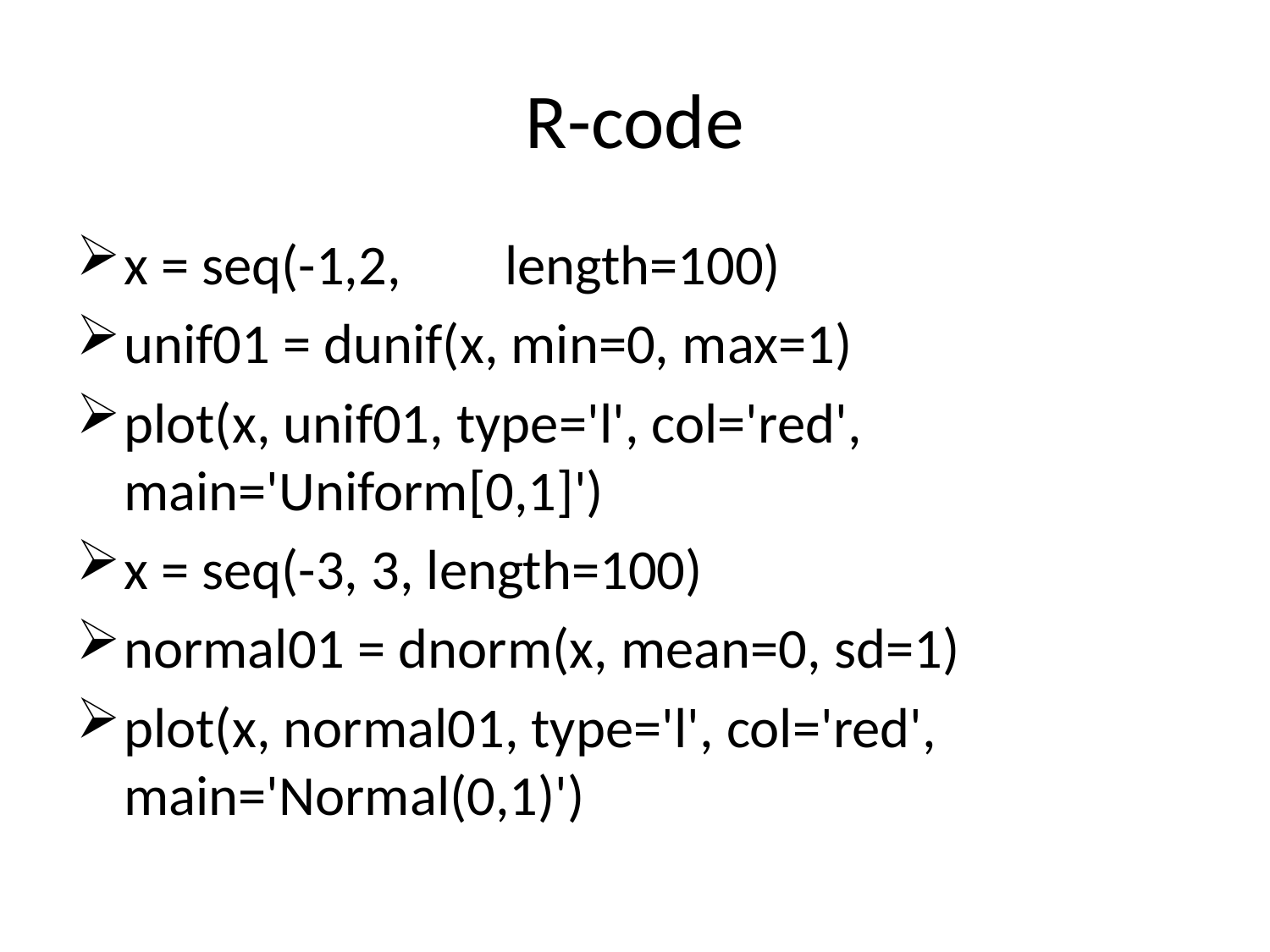

# R-code
x = seq(-1,2,	length=100)
unif01 = dunif(x, min=0, max=1)
plot(x, unif01, type='l', col='red', main='Uniform[0,1]')
x = seq(-3, 3, length=100)
normal01 = dnorm(x, mean=0, sd=1)
plot(x, normal01, type='l', col='red', main='Normal(0,1)')